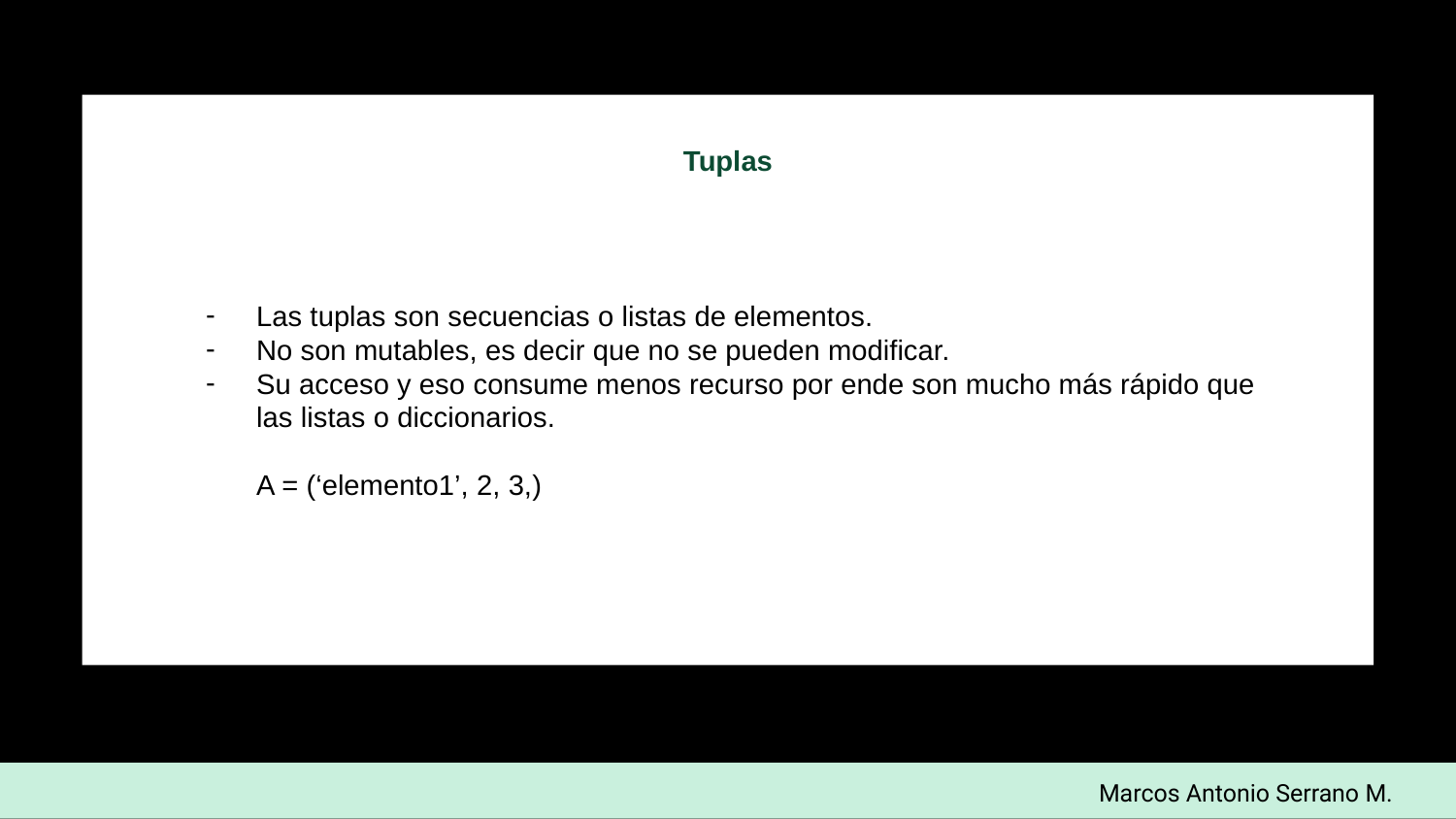

Tuplas

Las tuplas son secuencias o listas de elementos.
No son mutables, es decir que no se pueden modificar.
Su acceso y eso consume menos recurso por ende son mucho más rápido que las listas o diccionarios.

A = (‘elemento1’, 2, 3,)

Marcos Antonio Serrano M.